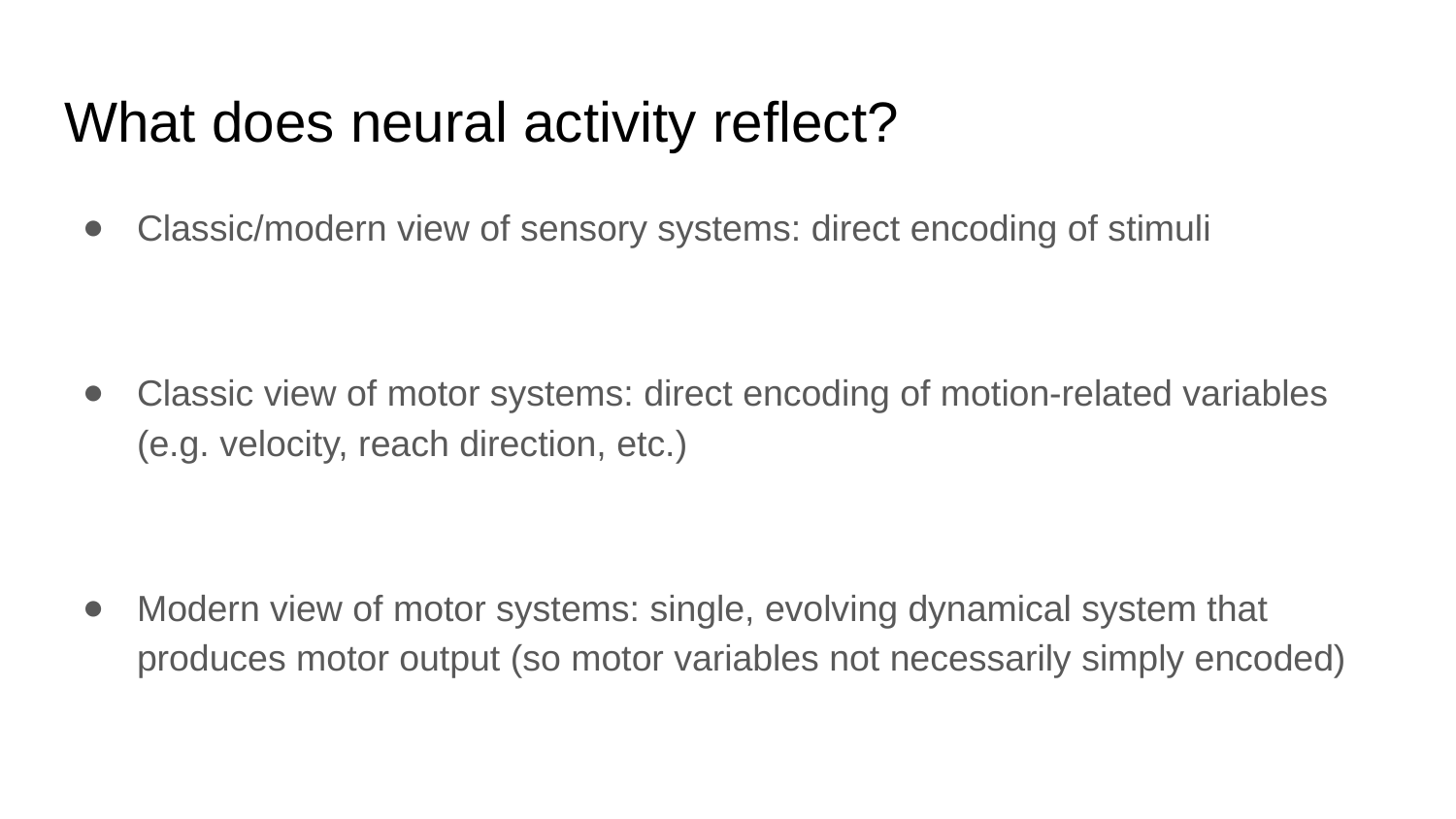

# What does neural activity reflect?
Classic/modern view of sensory systems: direct encoding of stimuli

Classic view of motor systems: direct encoding of motion-related variables (e.g. velocity, reach direction, etc.)

Modern view of motor systems: single, evolving dynamical system that produces motor output (so motor variables not necessarily simply encoded)